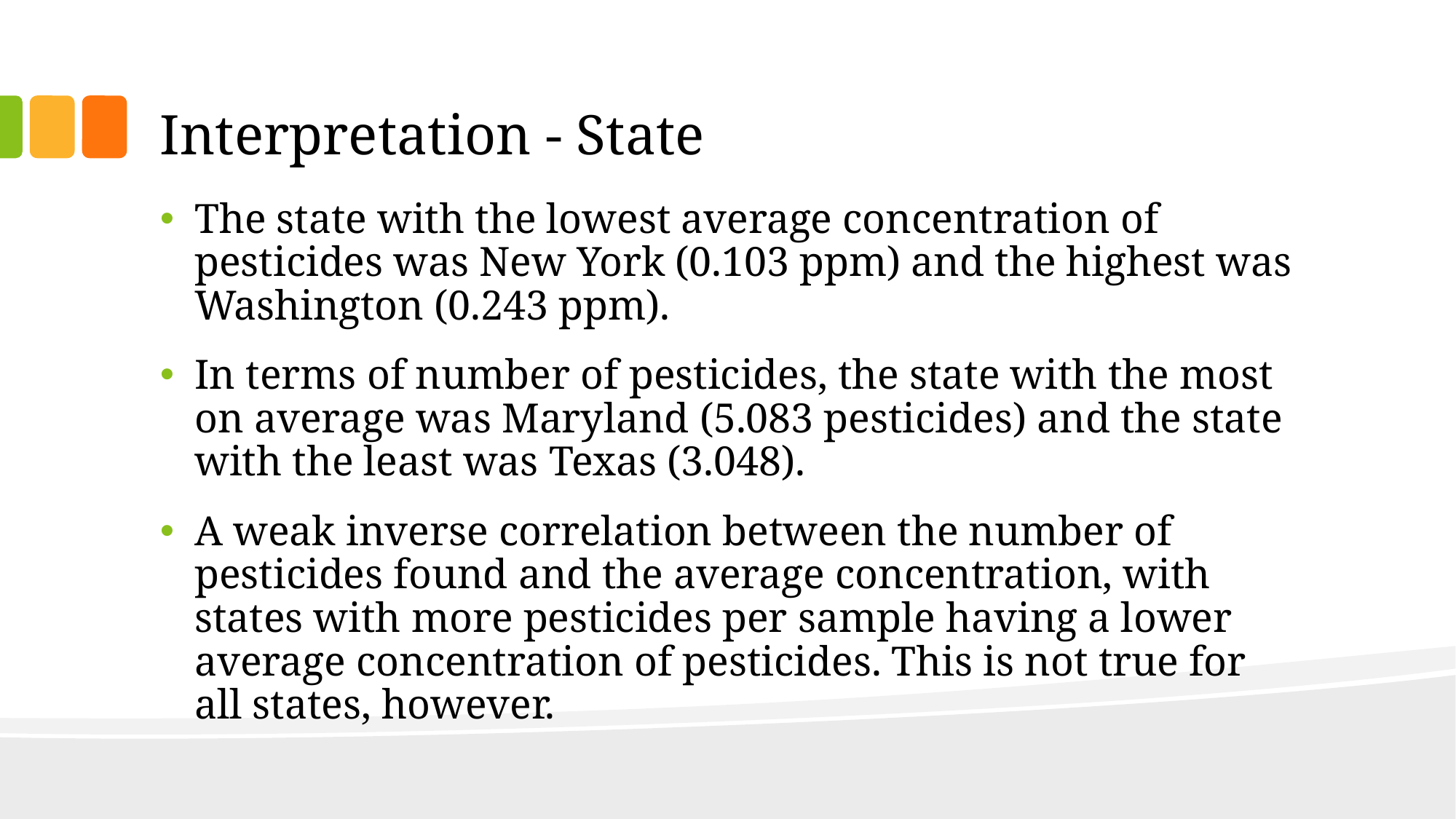

# Interpretation - State
The state with the lowest average concentration of pesticides was New York (0.103 ppm) and the highest was Washington (0.243 ppm).
In terms of number of pesticides, the state with the most on average was Maryland (5.083 pesticides) and the state with the least was Texas (3.048).
A weak inverse correlation between the number of pesticides found and the average concentration, with states with more pesticides per sample having a lower average concentration of pesticides. This is not true for all states, however.